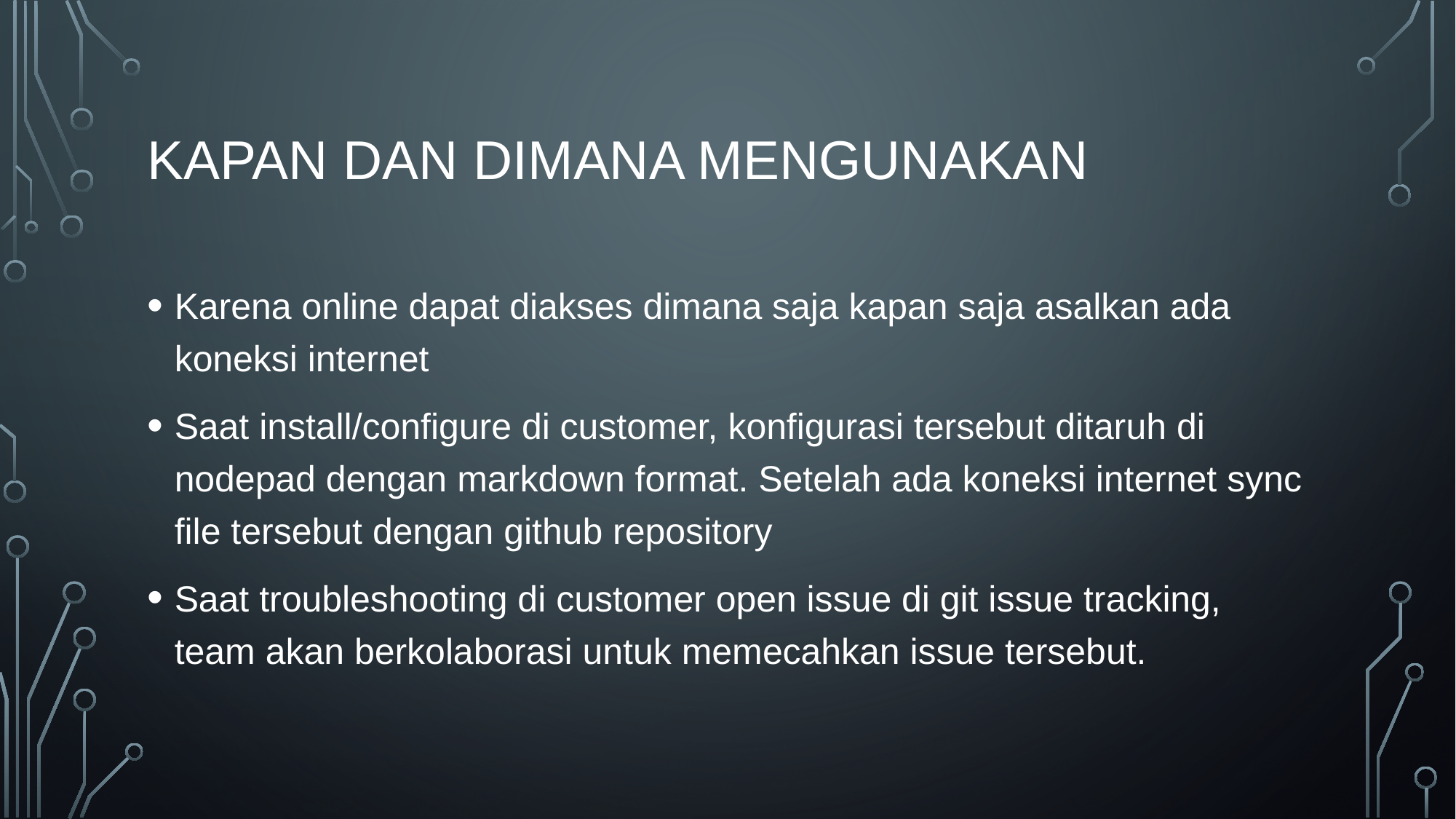

# Kapan dan dimana mengunakan
Karena online dapat diakses dimana saja kapan saja asalkan ada koneksi internet
Saat install/configure di customer, konfigurasi tersebut ditaruh di nodepad dengan markdown format. Setelah ada koneksi internet sync file tersebut dengan github repository
Saat troubleshooting di customer open issue di git issue tracking, team akan berkolaborasi untuk memecahkan issue tersebut.